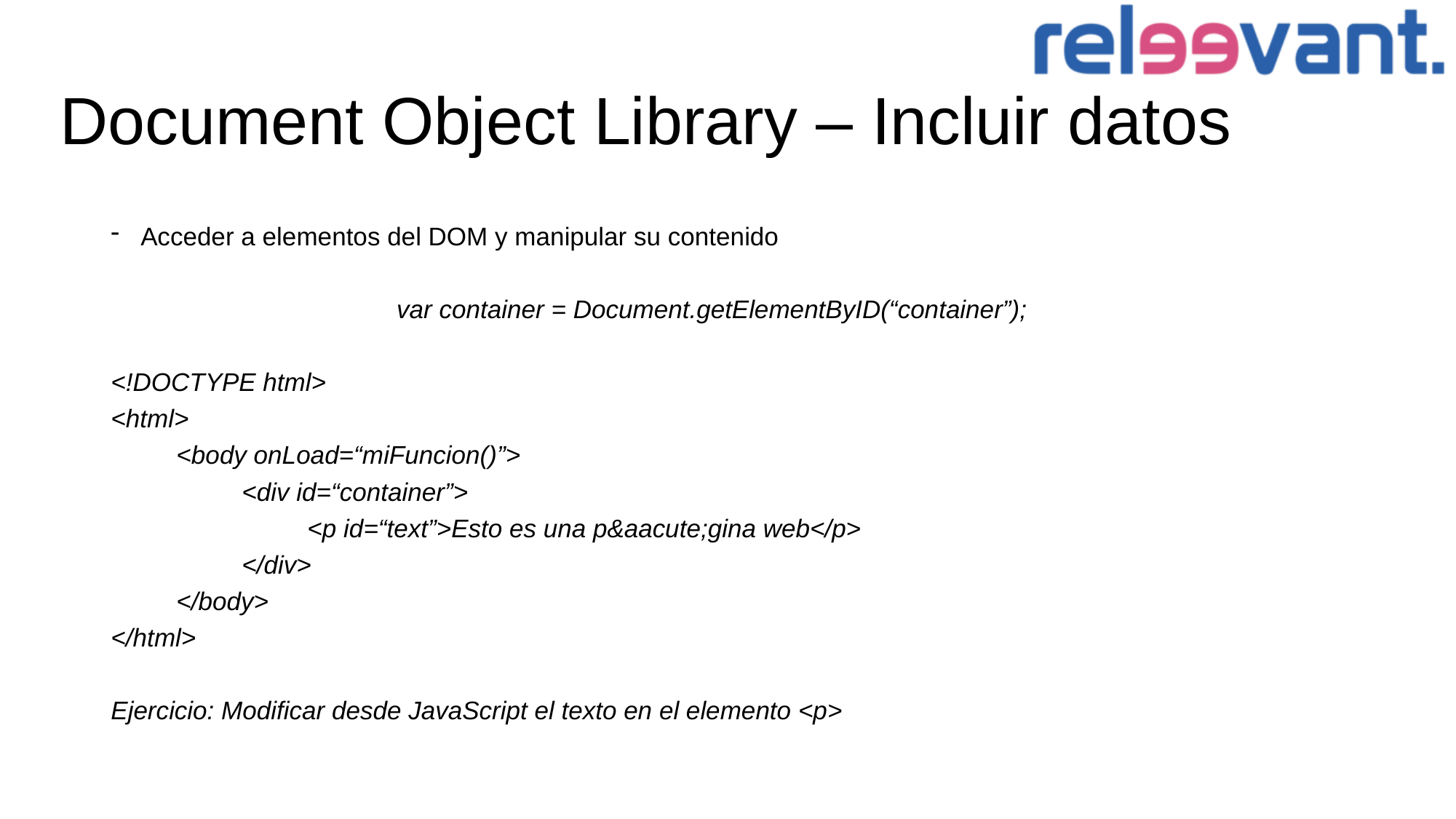

# Document Object Library – Incluir datos
Acceder a elementos del DOM y manipular su contenido

var container = Document.getElementByID(“container”);

<!DOCTYPE html>
<html>
	<body onLoad=“miFuncion()”>
		<div id=“container”>
			<p id=“text”>Esto es una p&aacute;gina web</p>
		</div>
	</body>
</html>

Ejercicio: Modificar desde JavaScript el texto en el elemento <p>